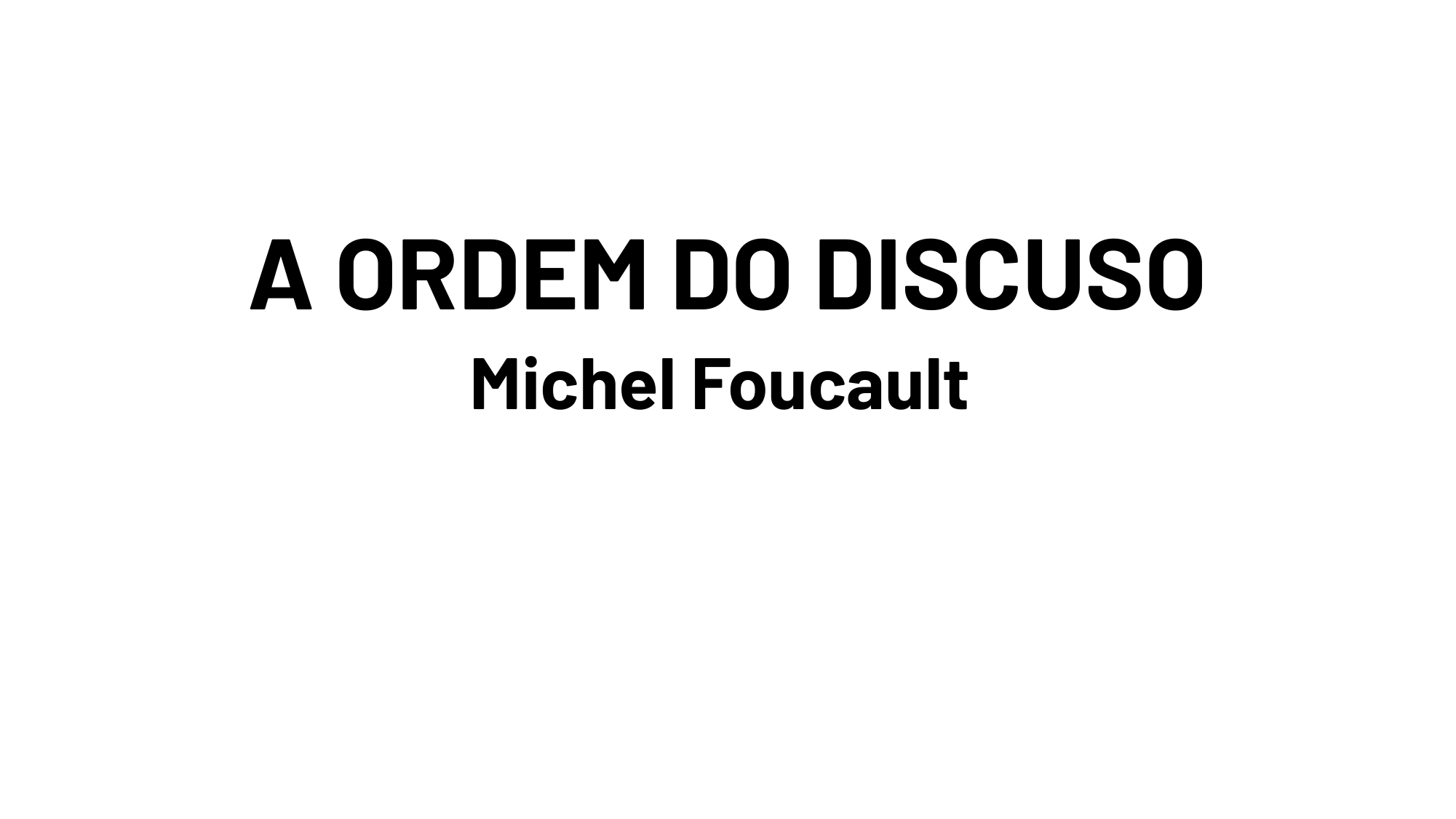

#
A ORDEM DO DISCUSO
Michel Foucault